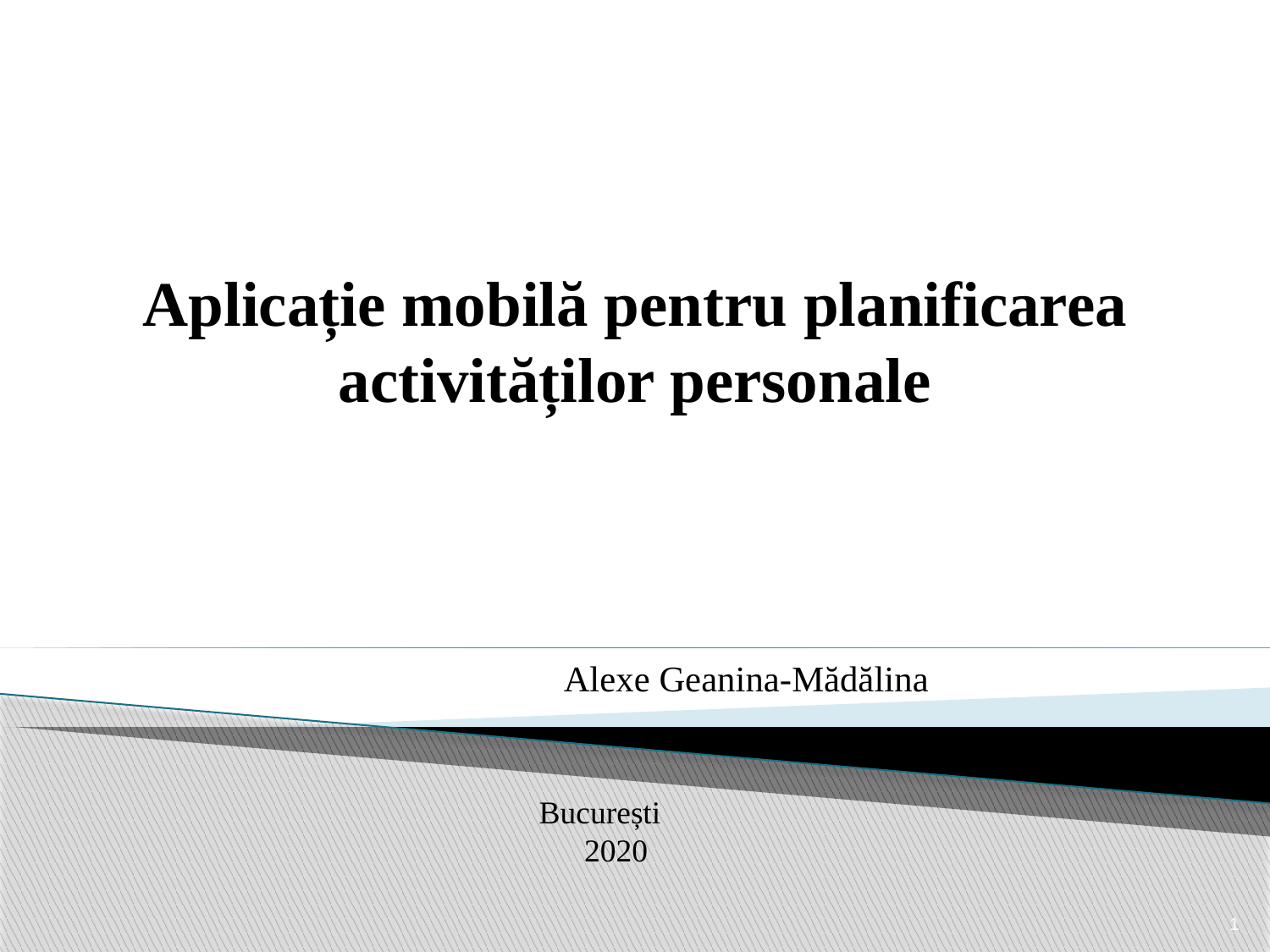

# Aplicație mobilă pentru planificarea activităților personale
 			            		                                                                       				Alexe Geanina-Mădălina
București
    2020

1